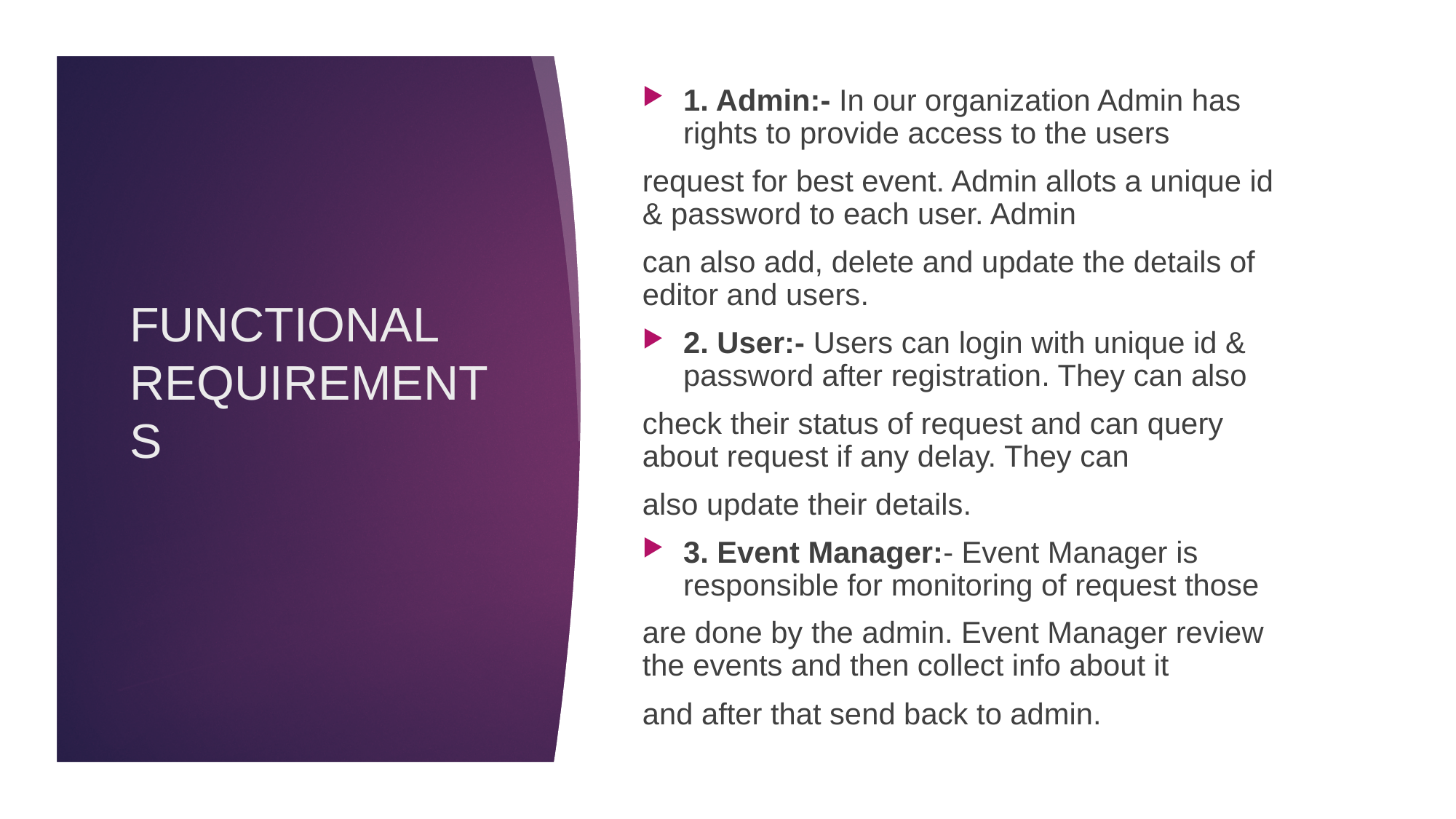

1. Admin:- In our organization Admin has rights to provide access to the users
request for best event. Admin allots a unique id & password to each user. Admin
can also add, delete and update the details of editor and users.
2. User:- Users can login with unique id & password after registration. They can also
check their status of request and can query about request if any delay. They can
also update their details.
3. Event Manager:- Event Manager is responsible for monitoring of request those
are done by the admin. Event Manager review the events and then collect info about it
and after that send back to admin.
# FUNCTIONAL REQUIREMENTS